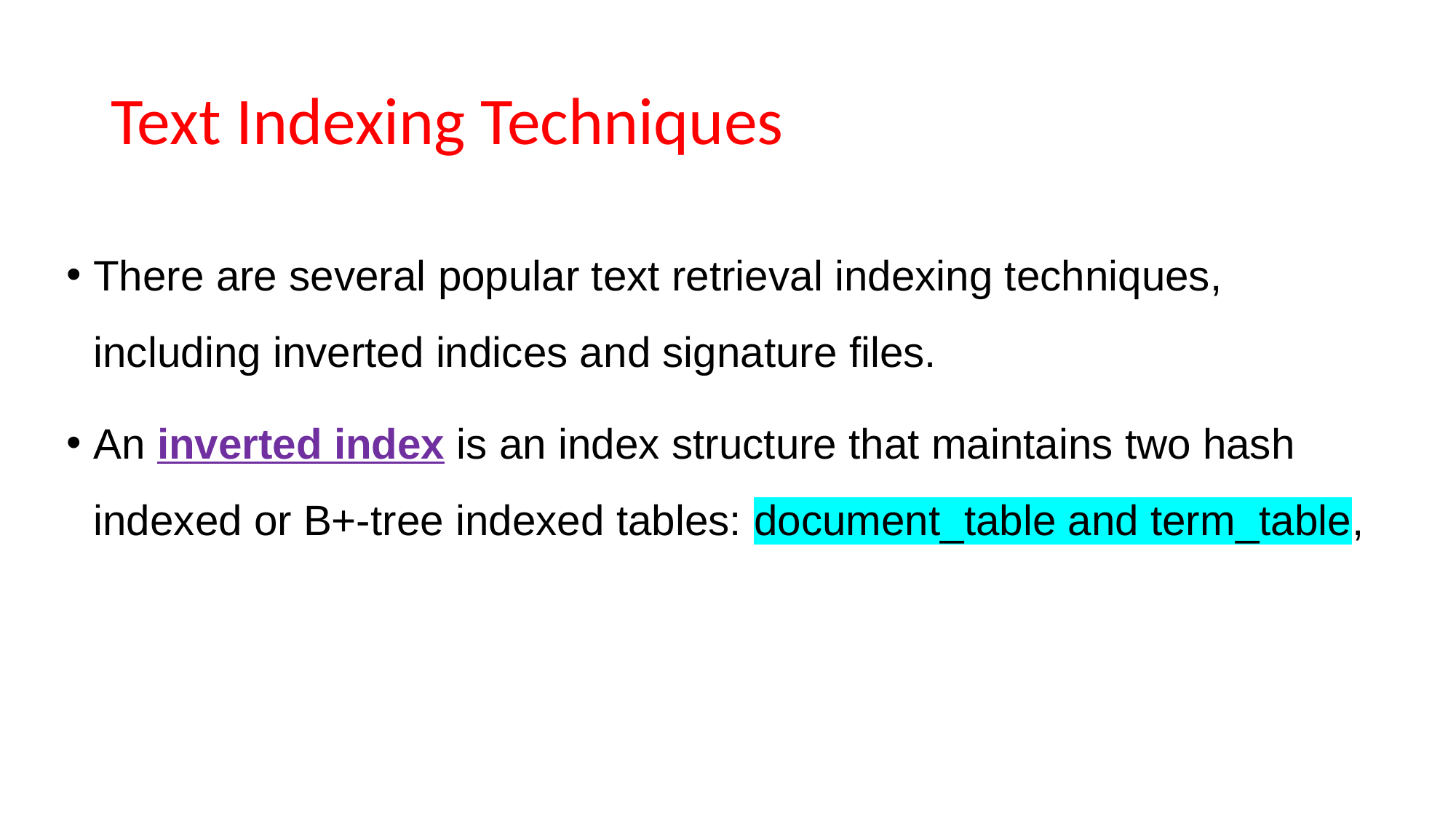

# Text Indexing Techniques
There are several popular text retrieval indexing techniques, including inverted indices and signature files.
An inverted index is an index structure that maintains two hash indexed or B+-tree indexed tables: document_table and term_table,